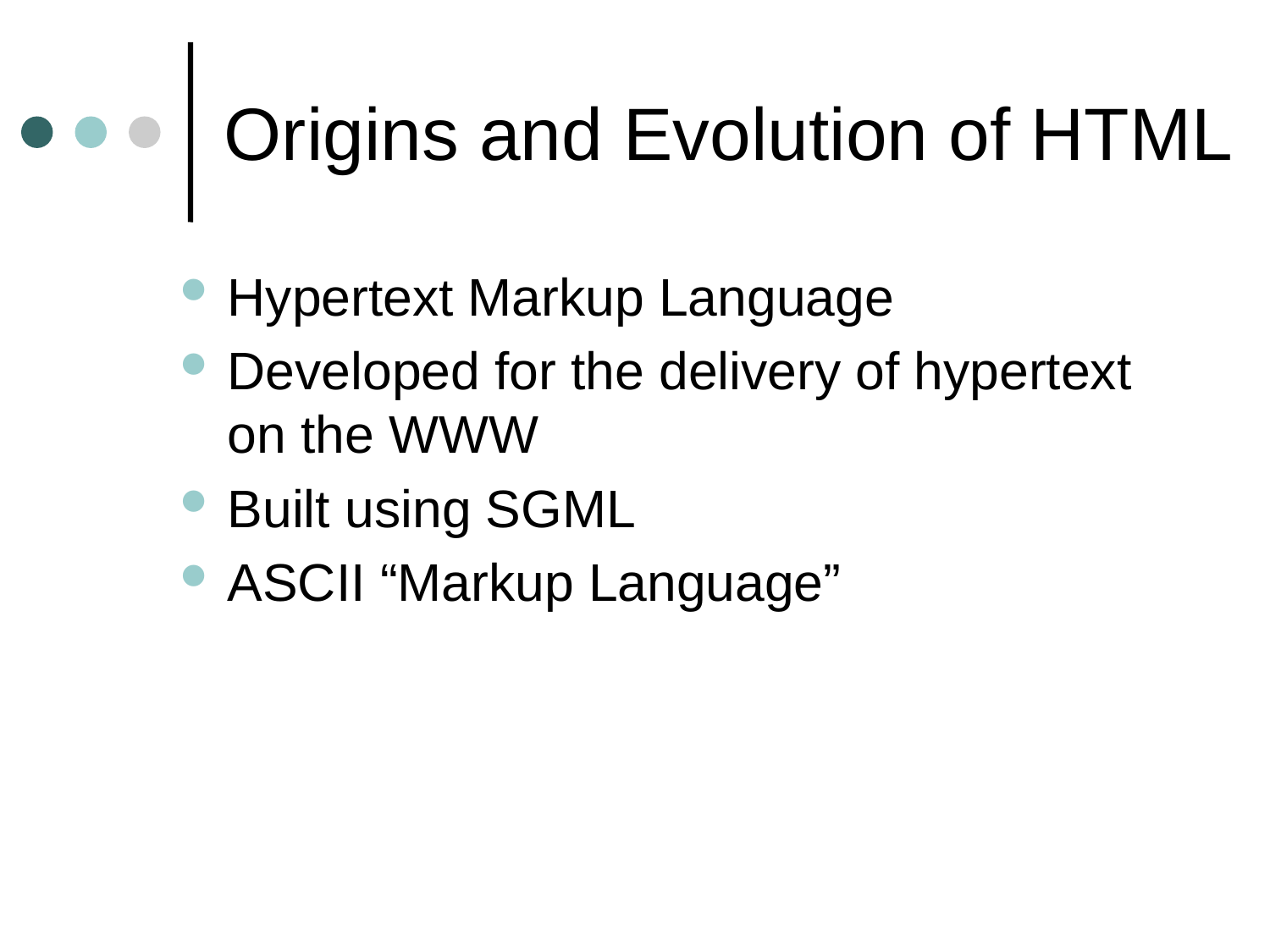

# Origins and Evolution of HTML
Hypertext Markup Language
Developed for the delivery of hypertext on the WWW
Built using SGML
ASCII “Markup Language”